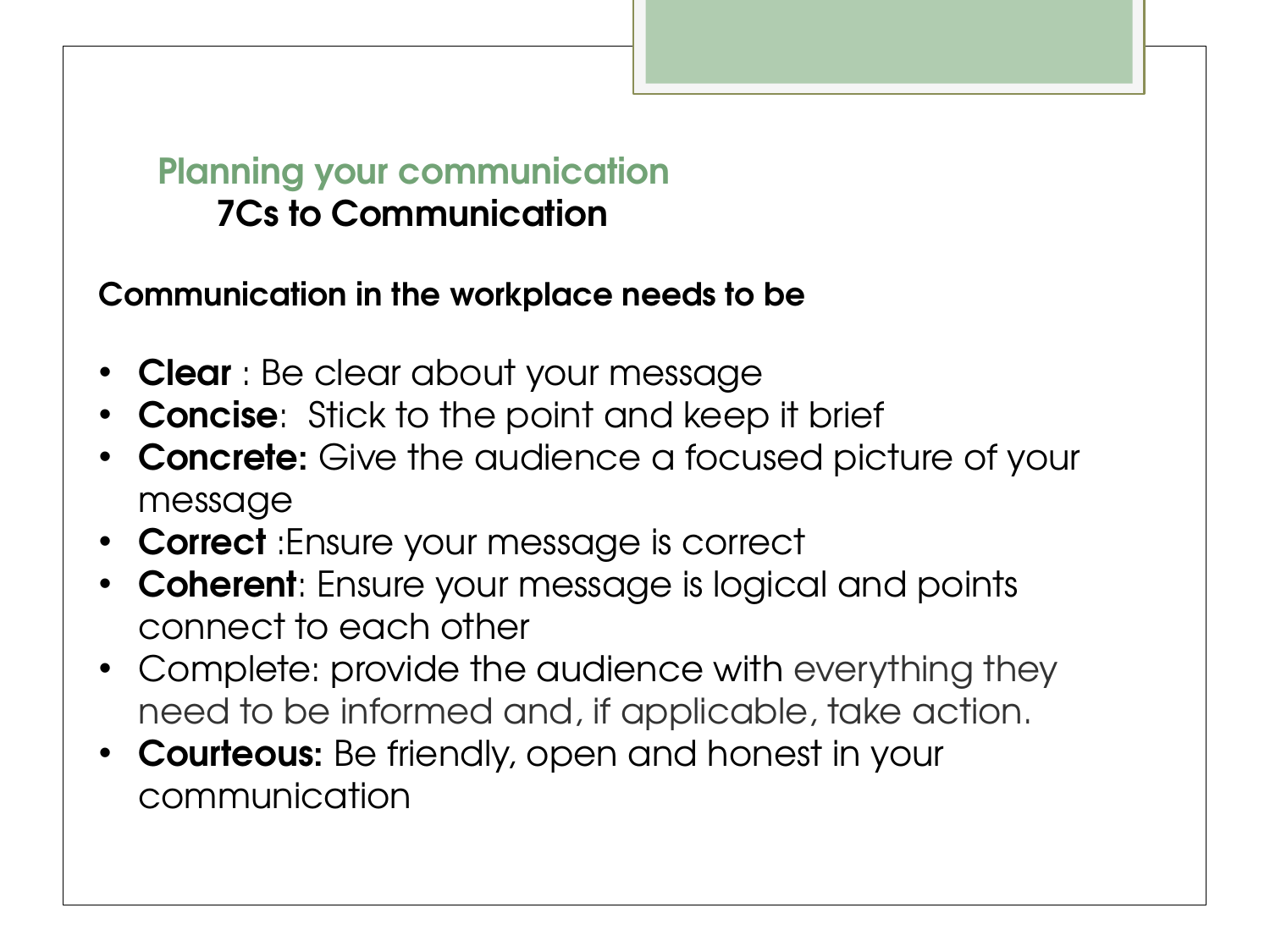

# Planning your communication 7Cs to Communication
Communication in the workplace needs to be

Clear : Be clear about your message
Concise:  Stick to the point and keep it brief
Concrete: Give the audience a focused picture of your message
Correct :Ensure your message is correct
Coherent: Ensure your message is logical and points connect to each other
Complete: provide the audience with everything they need to be informed and, if applicable, take action.
Courteous: Be friendly, open and honest in your communication